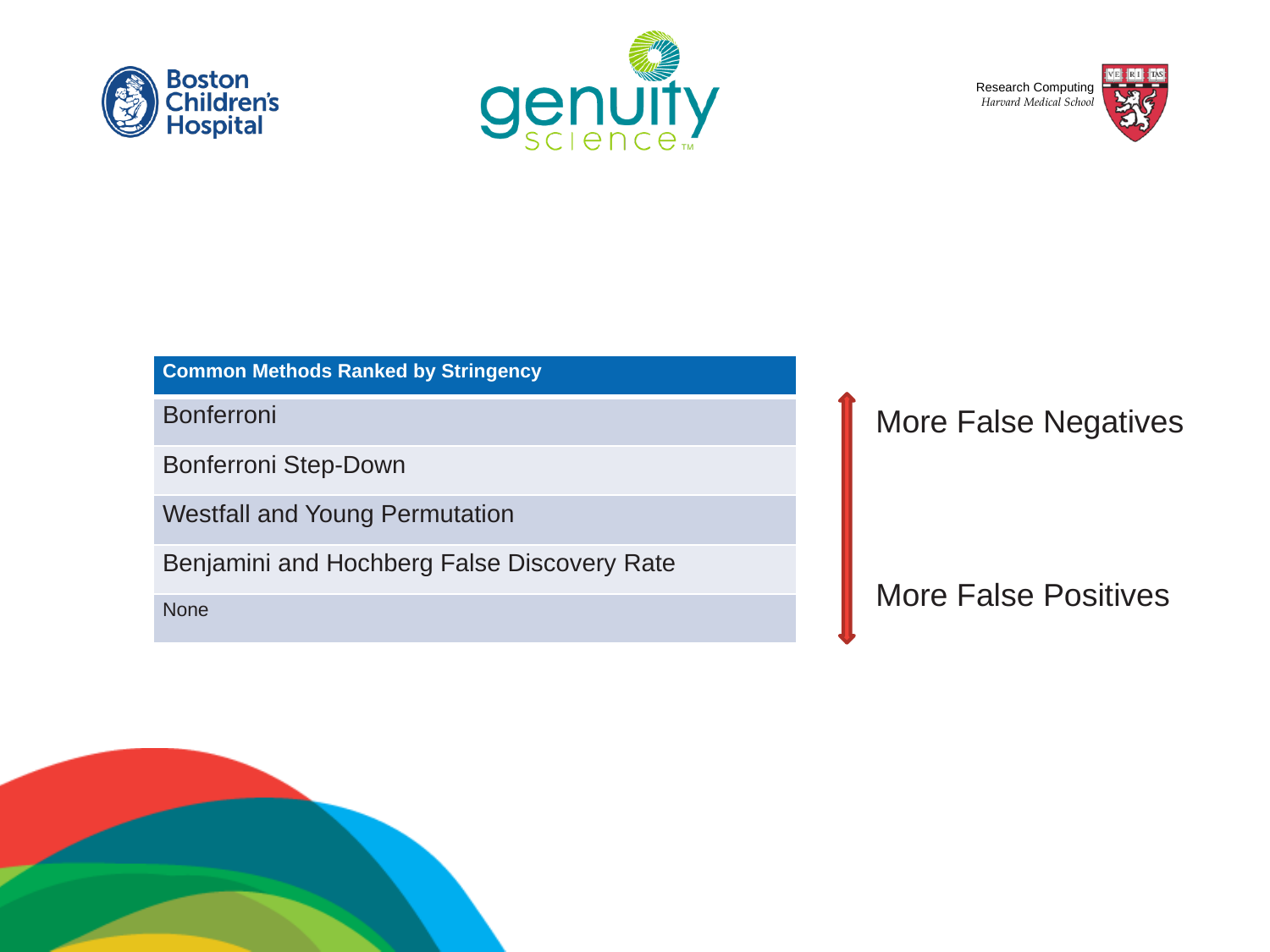

| Common Methods Ranked by Stringency |
| --- |
| Bonferroni |
| Bonferroni Step-Down |
| Westfall and Young Permutation |
| Benjamini and Hochberg False Discovery Rate |
| None |

More False Negatives
More False Positives